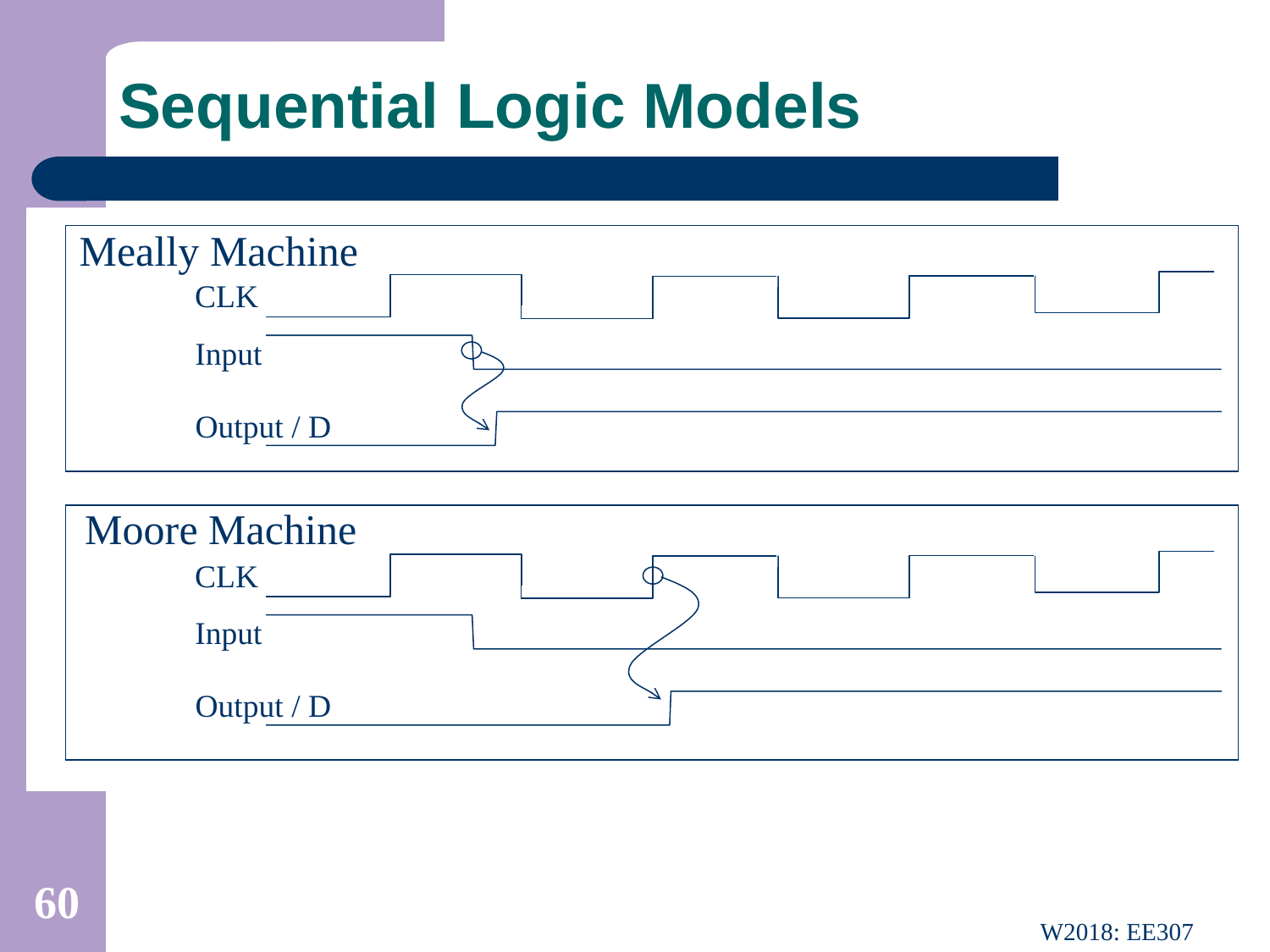

# Sequential Logic Models

Meally Machine

CLK

Input

Output / D

Moore Machine

CLK

Input

Output / D

60
W2018: EE307